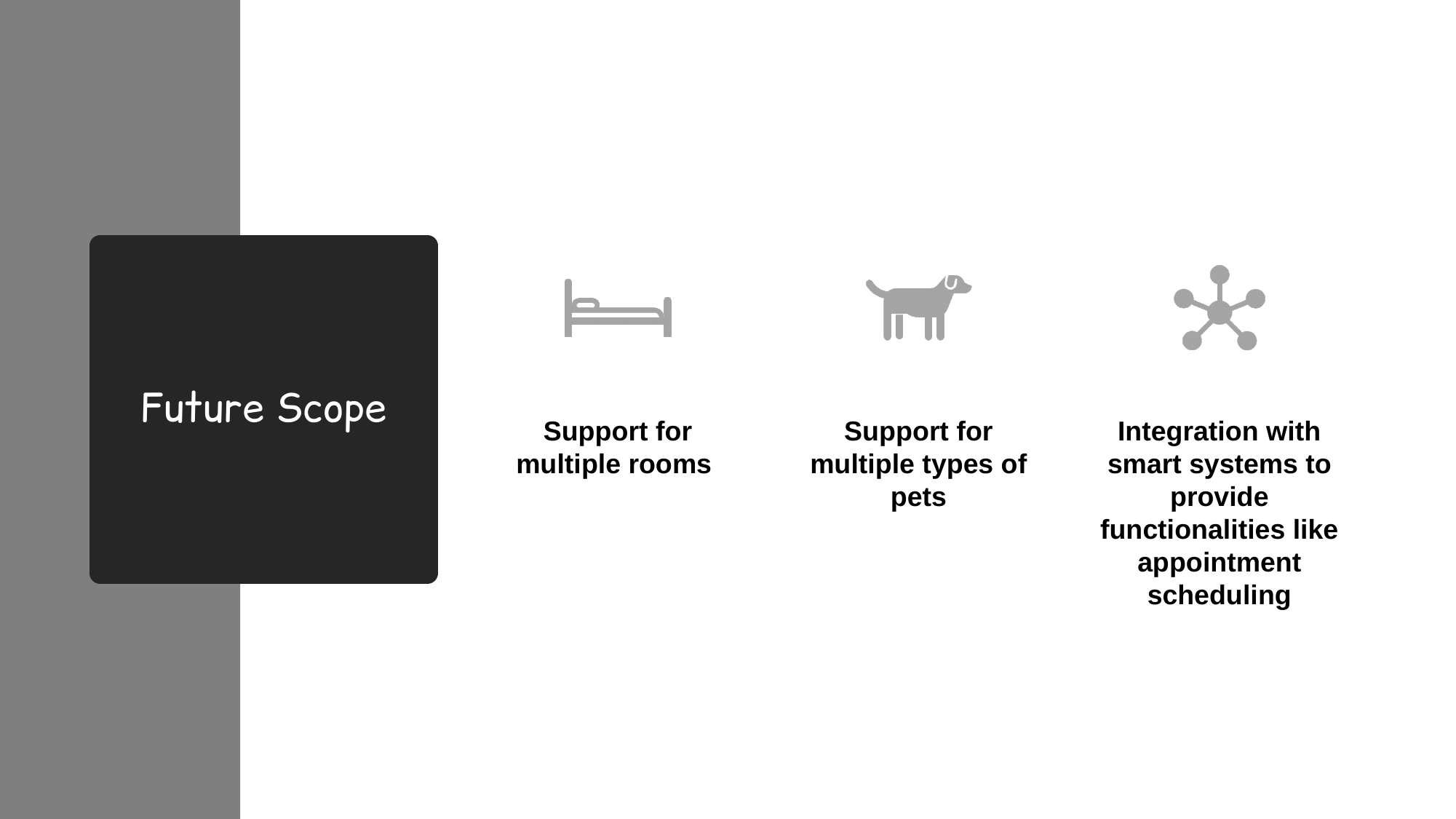

Support for multiple rooms
Support for multiple types of pets
Integration with smart systems to provide functionalities like appointment scheduling
# Future Scope